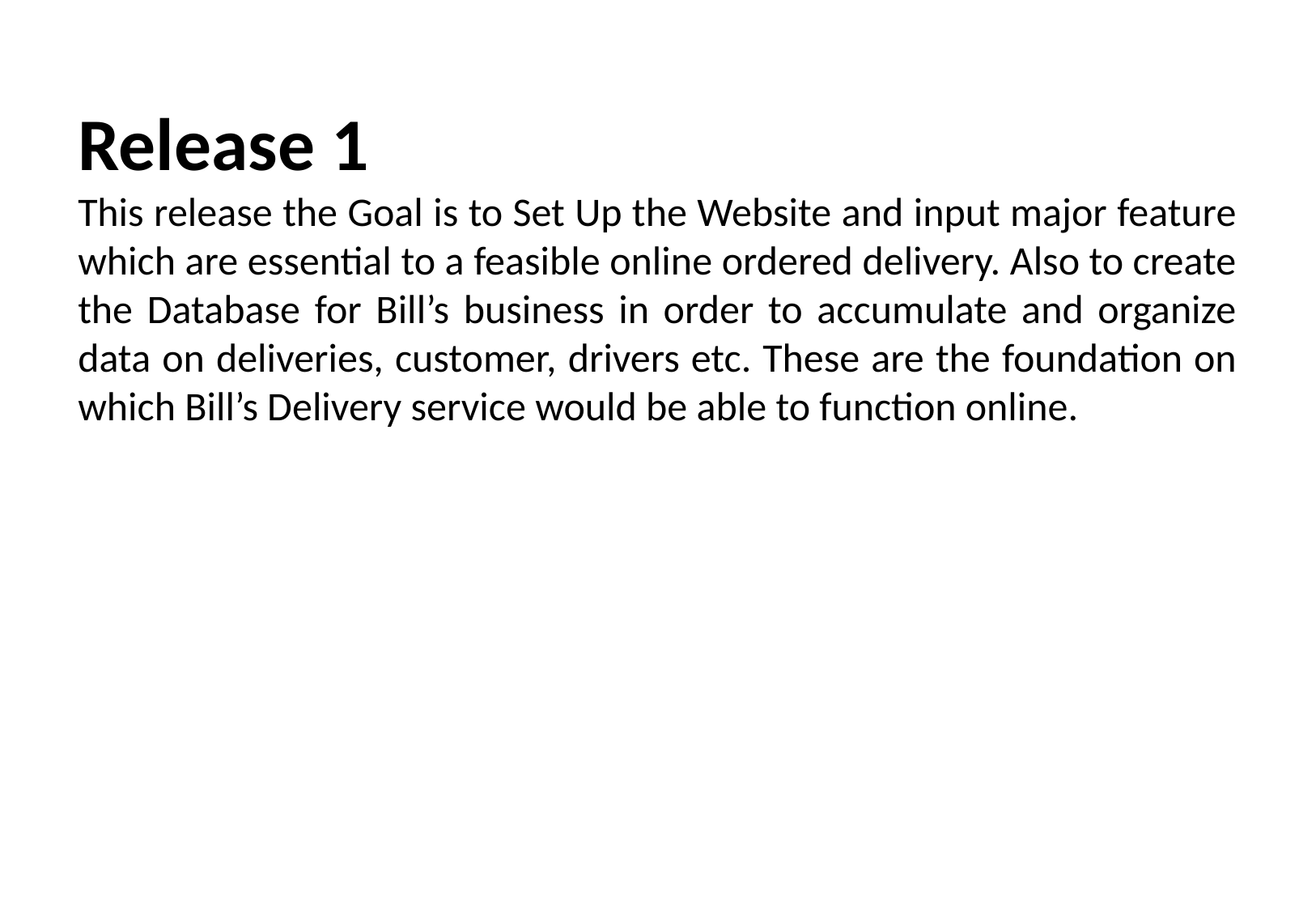

Release 1
This release the Goal is to Set Up the Website and input major feature which are essential to a feasible online ordered delivery. Also to create the Database for Bill’s business in order to accumulate and organize data on deliveries, customer, drivers etc. These are the foundation on which Bill’s Delivery service would be able to function online.